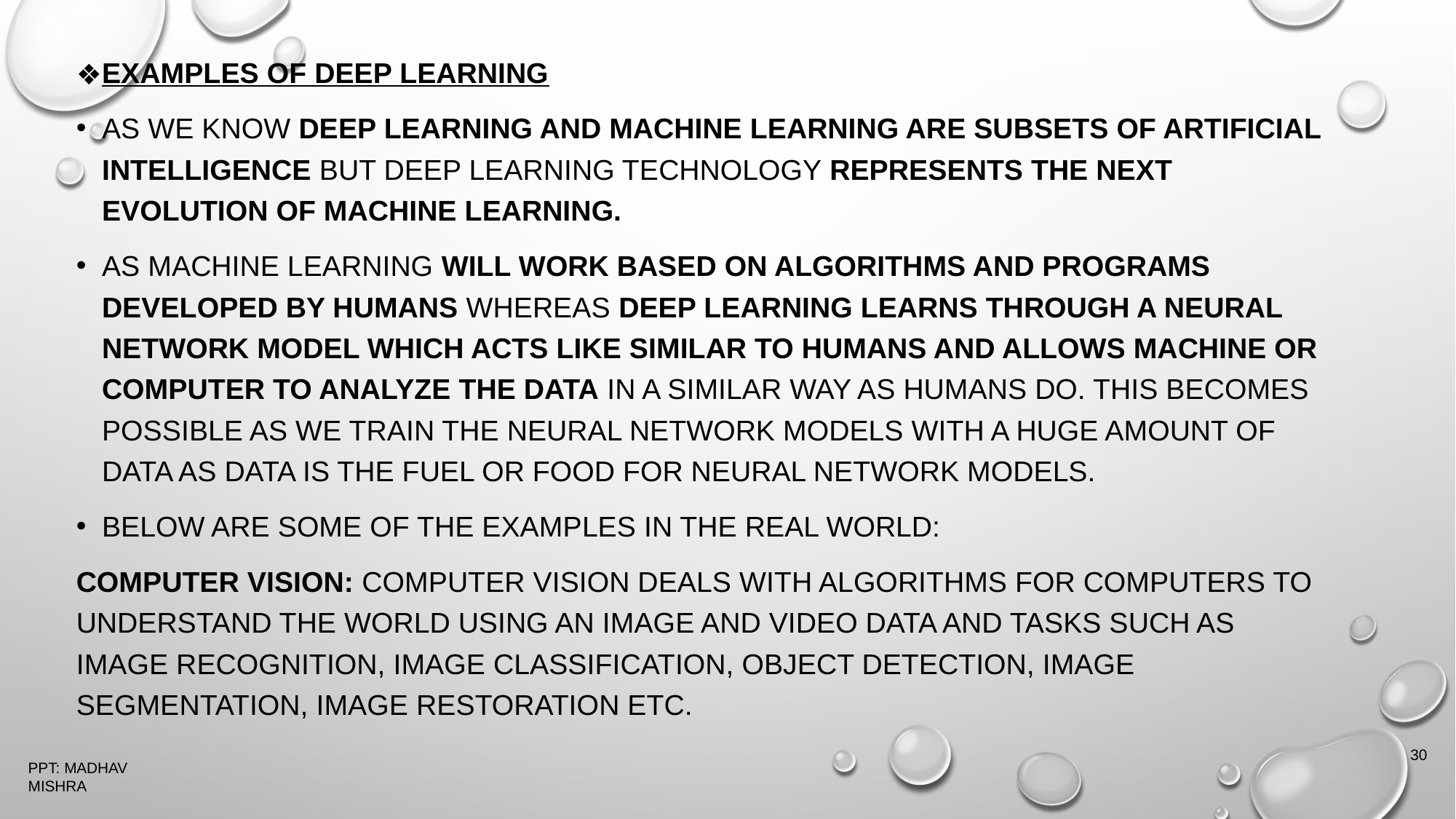

EXAMPLES OF DEEP LEARNING
AS WE KNOW DEEP LEARNING AND MACHINE LEARNING ARE SUBSETS OF ARTIFICIAL INTELLIGENCE BUT DEEP LEARNING TECHNOLOGY REPRESENTS THE NEXT EVOLUTION OF MACHINE LEARNING.
AS MACHINE LEARNING WILL WORK BASED ON ALGORITHMS AND PROGRAMS DEVELOPED BY HUMANS WHEREAS DEEP LEARNING LEARNS THROUGH A NEURAL NETWORK MODEL WHICH ACTS LIKE SIMILAR TO HUMANS AND ALLOWS MACHINE OR COMPUTER TO ANALYZE THE DATA IN A SIMILAR WAY AS HUMANS DO. THIS BECOMES POSSIBLE AS WE TRAIN THE NEURAL NETWORK MODELS WITH A HUGE AMOUNT OF DATA AS DATA IS THE FUEL OR FOOD FOR NEURAL NETWORK MODELS.
BELOW ARE SOME OF THE EXAMPLES IN THE REAL WORLD:
COMPUTER VISION: COMPUTER VISION DEALS WITH ALGORITHMS FOR COMPUTERS TO UNDERSTAND THE WORLD USING AN IMAGE AND VIDEO DATA AND TASKS SUCH AS IMAGE RECOGNITION, IMAGE CLASSIFICATION, OBJECT DETECTION, IMAGE SEGMENTATION, IMAGE RESTORATION ETC.

30
PPT: MADHAV MISHRA